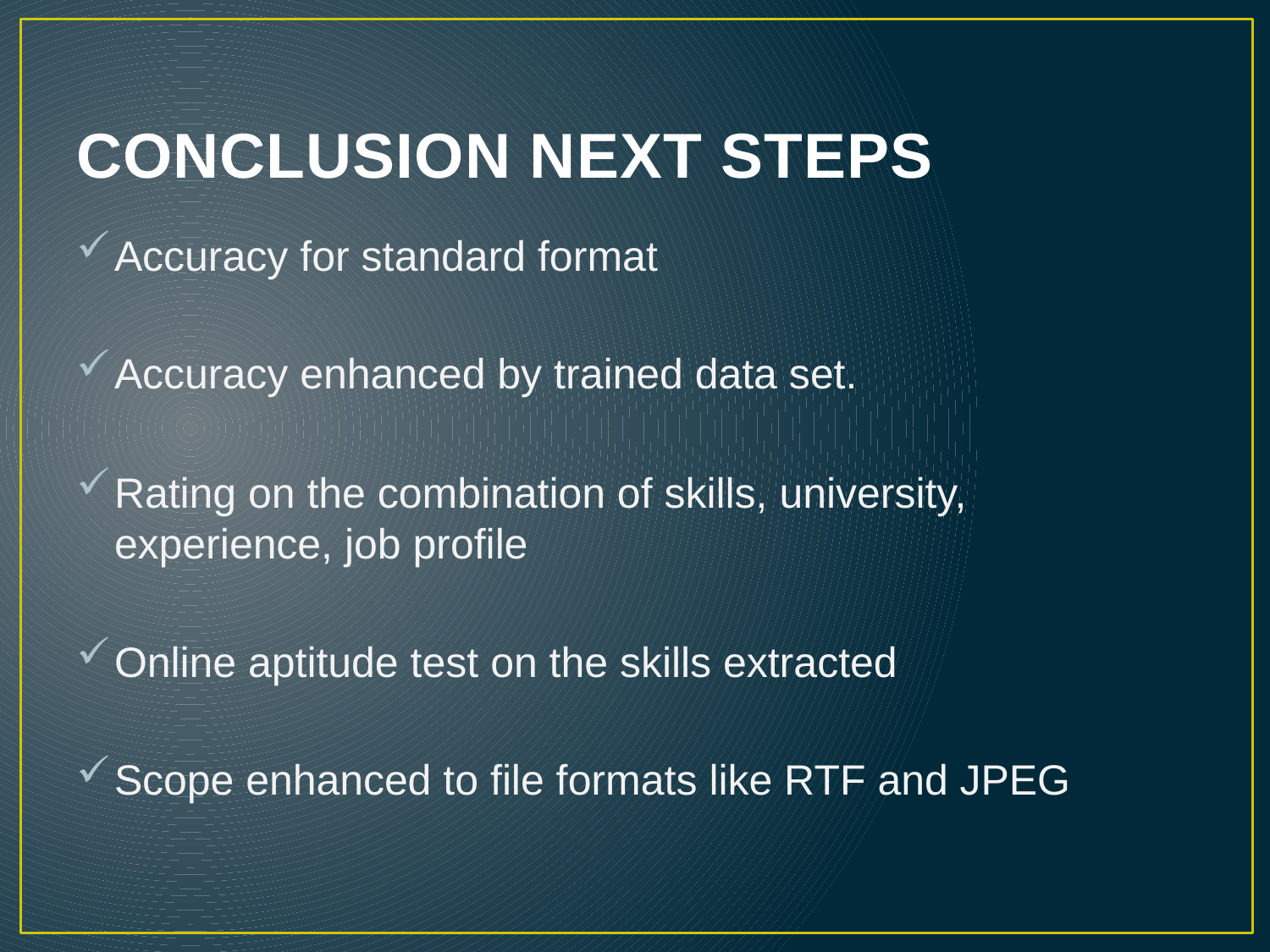

# CONCLUSION NEXT STEPS
Accuracy for standard format

Accuracy enhanced by trained data set.

Rating on the combination of skills, university, experience, job profile

Online aptitude test on the skills extracted

Scope enhanced to file formats like RTF and JPEG